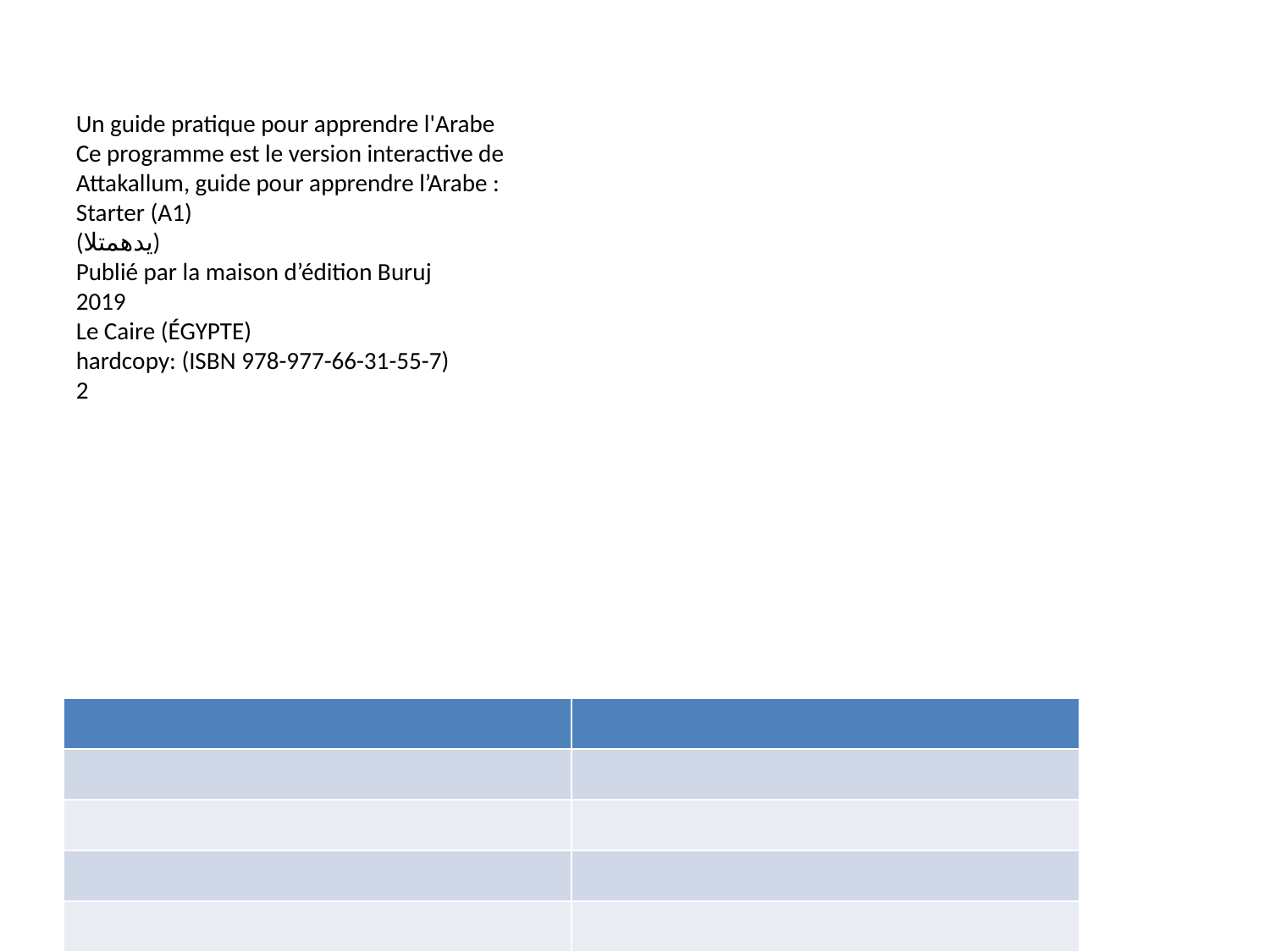

Un guide pratique pour apprendre l'Arabe
Ce programme est le version interactive de
Attakallum, guide pour apprendre l’Arabe :
Starter (A1)
(يدهمتلا)
Publié par la maison d’édition Buruj
2019
Le Caire (ÉGYPTE)
hardcopy: (ISBN 978-977-66-31-55-7)
2
|  |  |
| --- | --- |
|  |  |
|  |  |
| --- | --- |
|  |  |
|  |  |
|  |  |
|  |  |
|  |  |
|  |  |
|  |  |
| --- | --- |
|  |  |